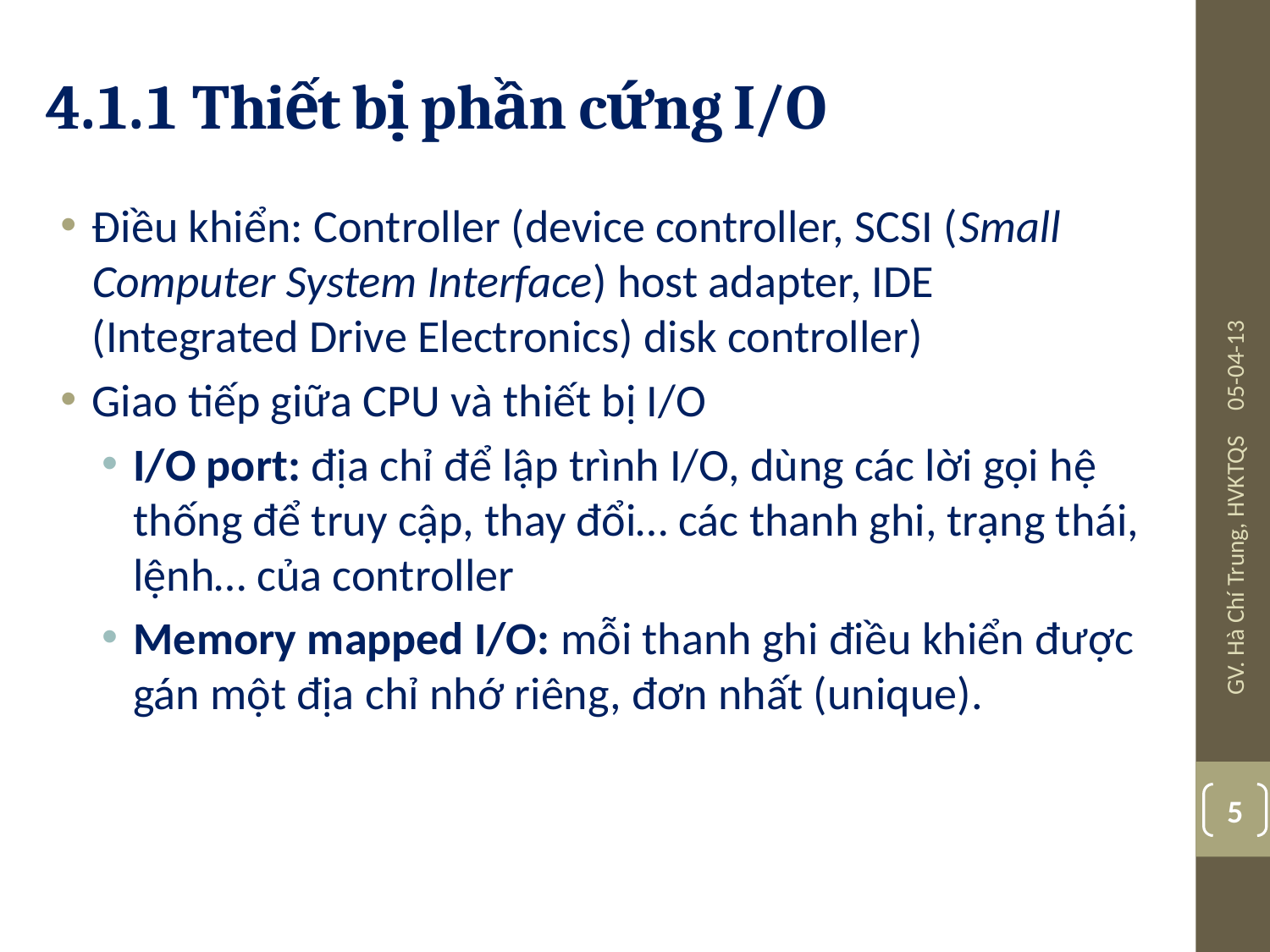

# 4.1.1 Thiết bị phần cứng I/O
Điều khiển: Controller (device controller, SCSI (Small Computer System Interface) host adapter, IDE (Integrated Drive Electronics) disk controller)
Giao tiếp giữa CPU và thiết bị I/O
I/O port: địa chỉ để lập trình I/O, dùng các lời gọi hệ thống để truy cập, thay đổi… các thanh ghi, trạng thái, lệnh… của controller
Memory mapped I/O: mỗi thanh ghi điều khiển được gán một địa chỉ nhớ riêng, đơn nhất (unique).

05-04-13
GV. Hà Chí Trung, HVKTQS
5